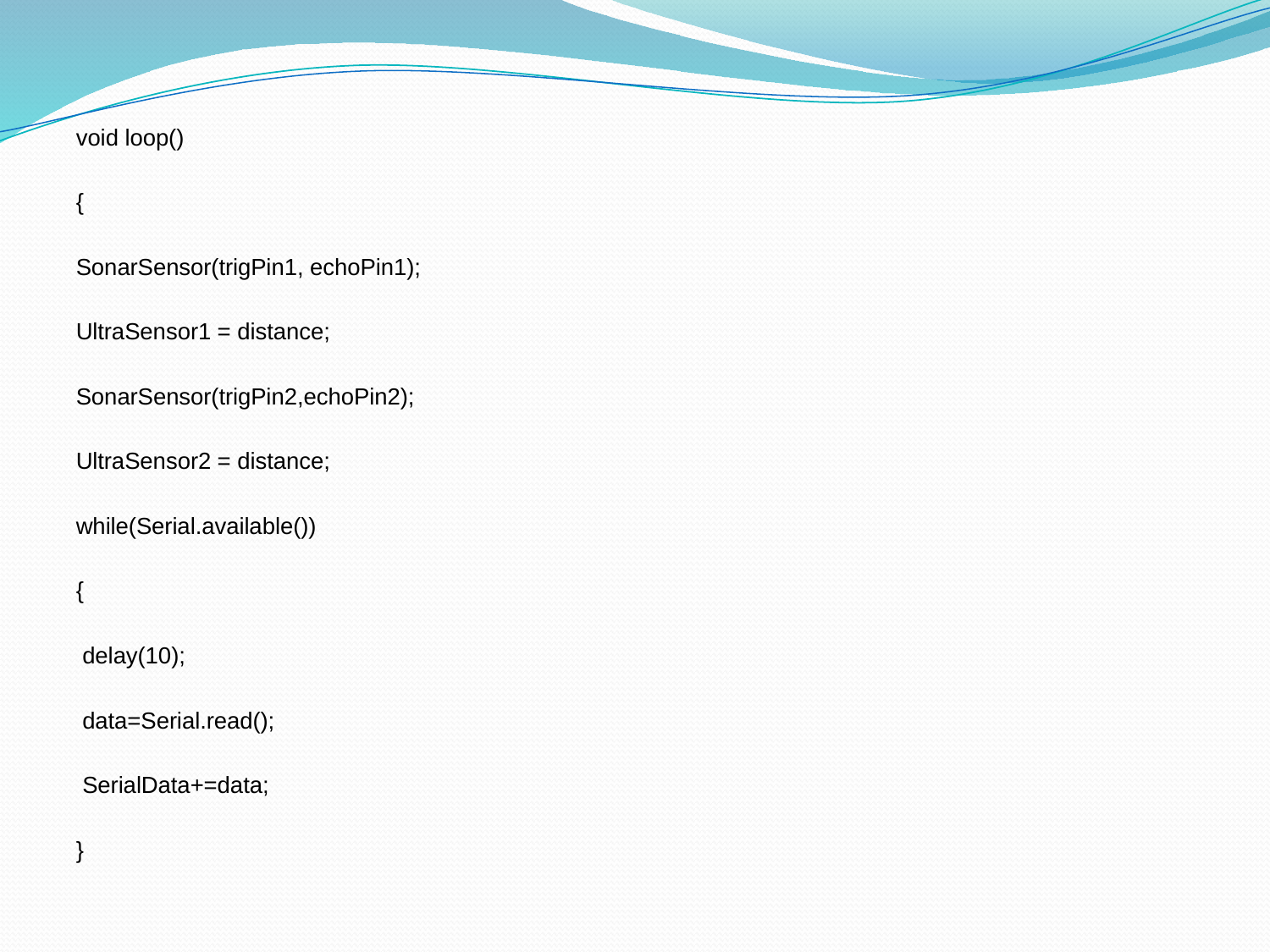

void loop()

{

SonarSensor(trigPin1, echoPin1);

UltraSensor1 = distance;

SonarSensor(trigPin2,echoPin2);

UltraSensor2 = distance;

while(Serial.available())

{

 delay(10);

 data=Serial.read();

 SerialData+=data;

}